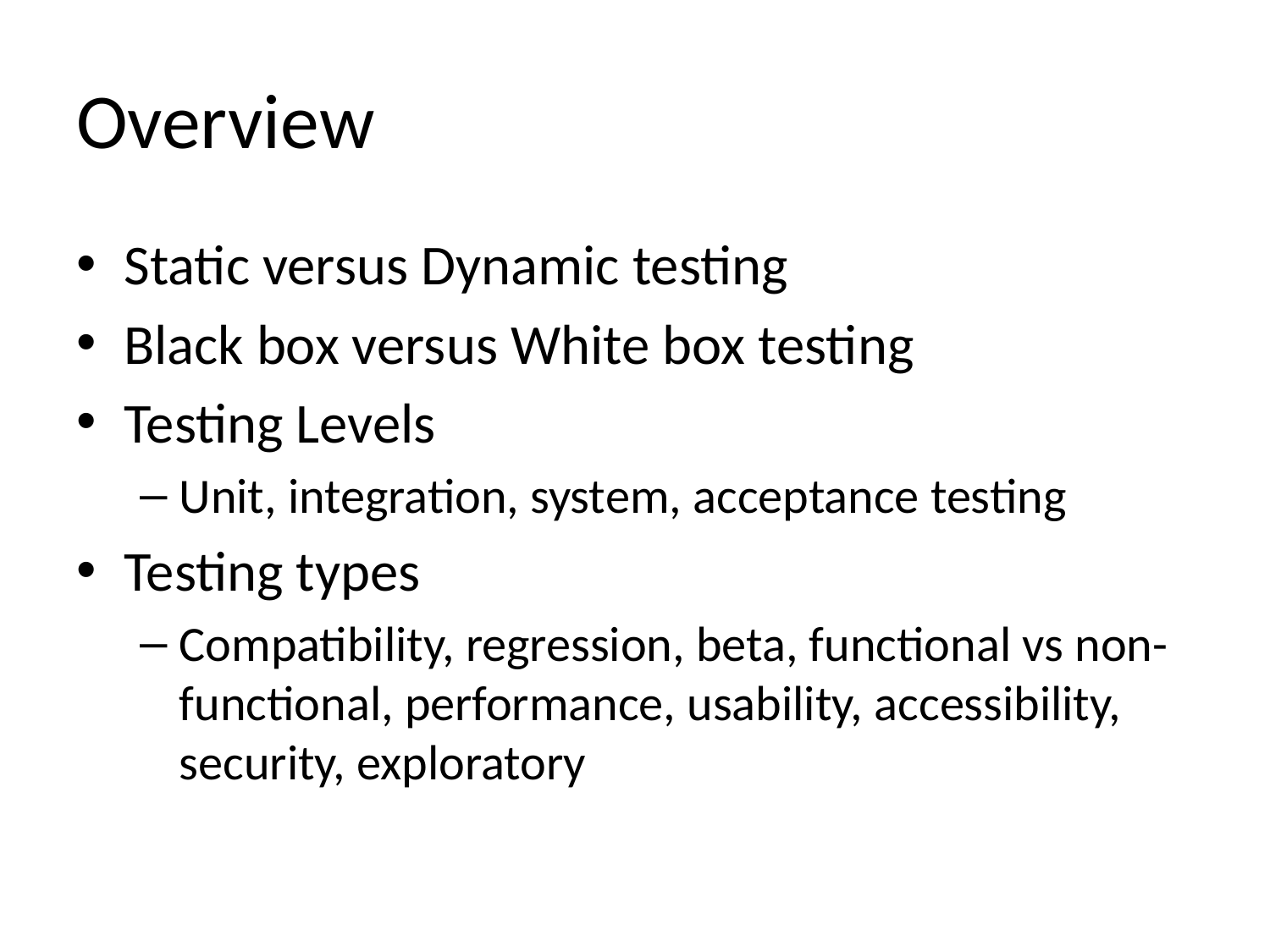

# Overview
Static versus Dynamic testing
Black box versus White box testing
Testing Levels
Unit, integration, system, acceptance testing
Testing types
Compatibility, regression, beta, functional vs non-functional, performance, usability, accessibility, security, exploratory